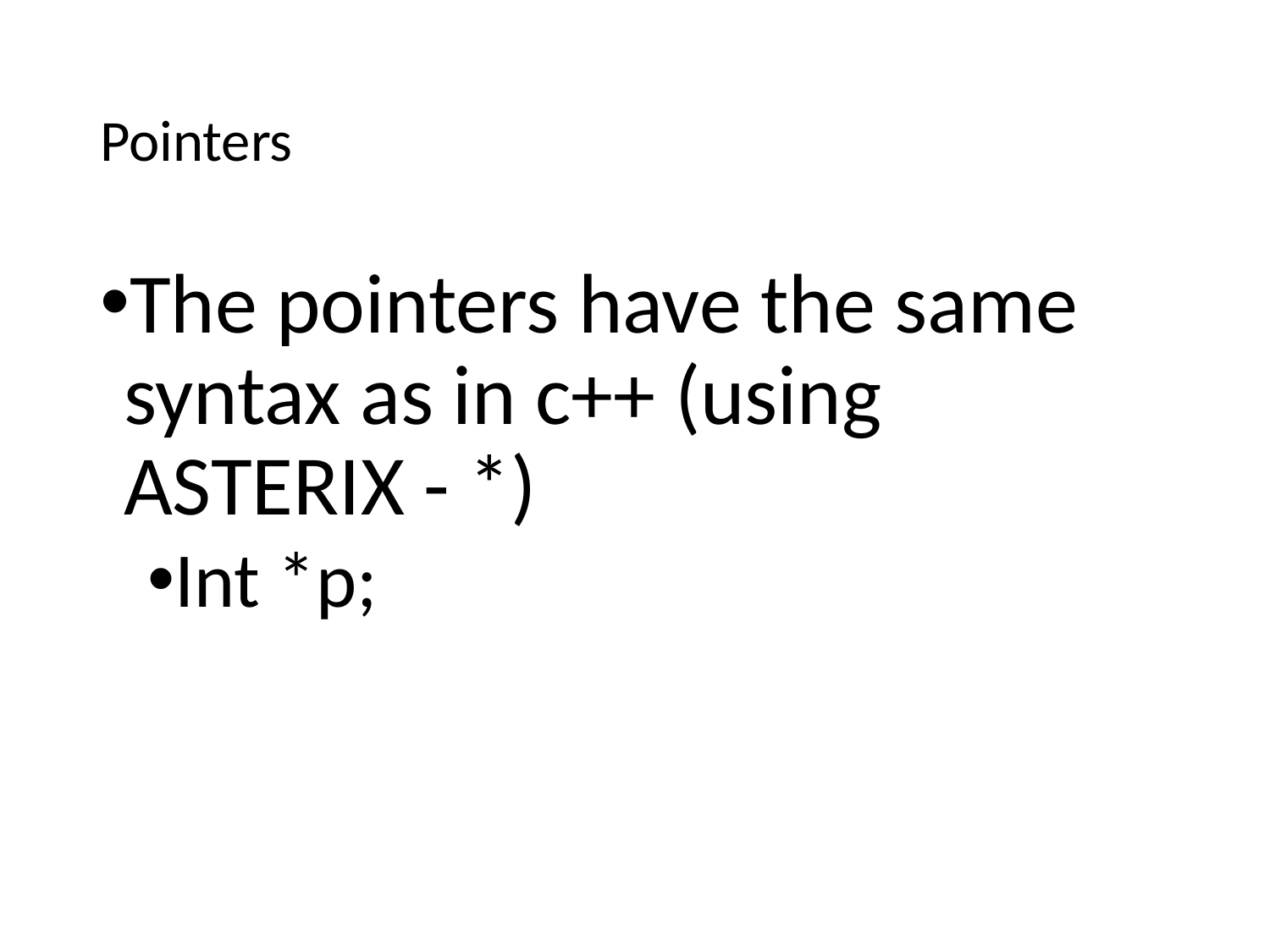

# Pointers
The pointers have the same syntax as in c++ (using ASTERIX - *)
Int *p;